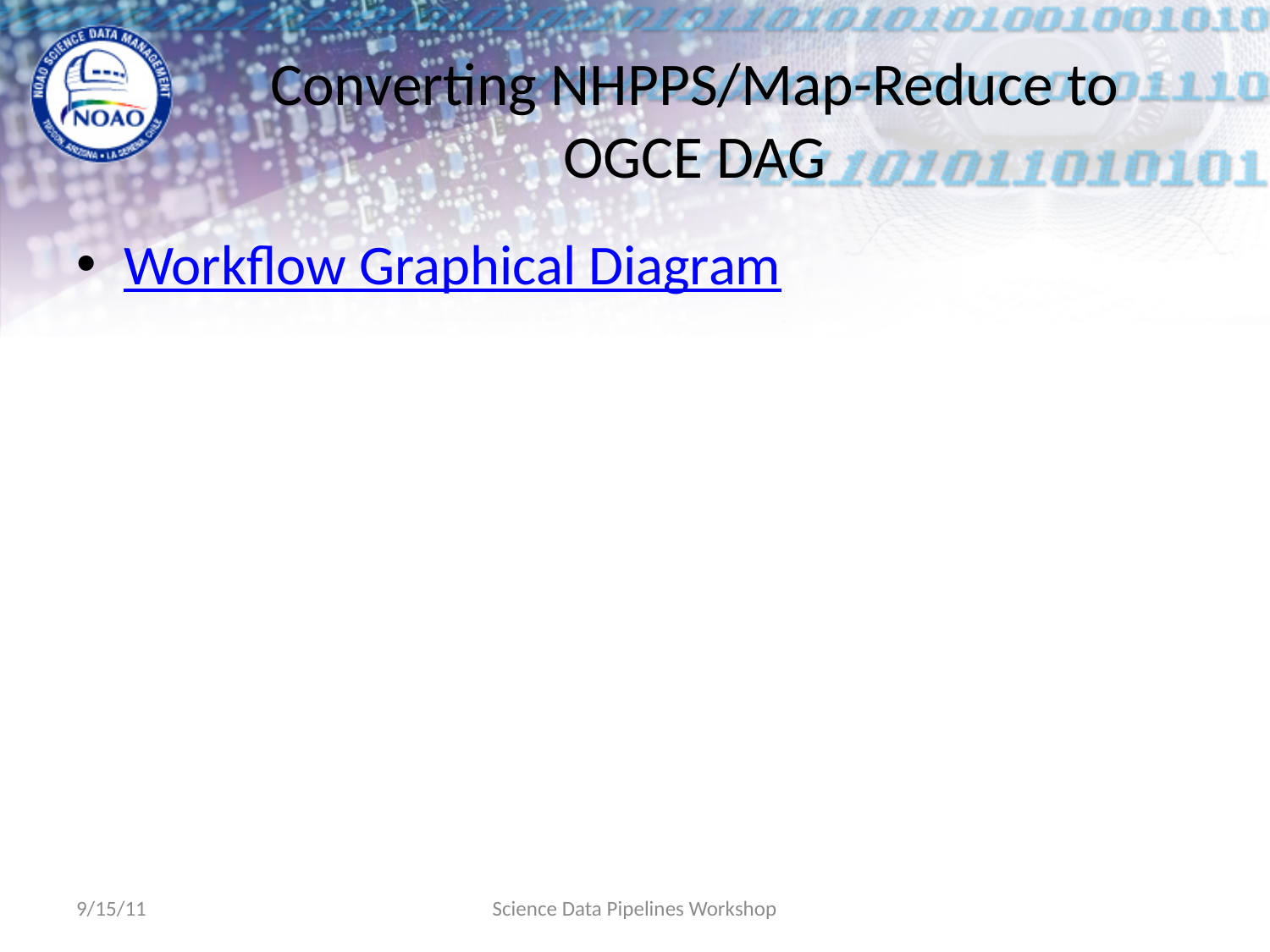

# Converting NHPPS/Map-Reduce to OGCE DAG
Workflow Graphical Diagram
9/15/11
Science Data Pipelines Workshop